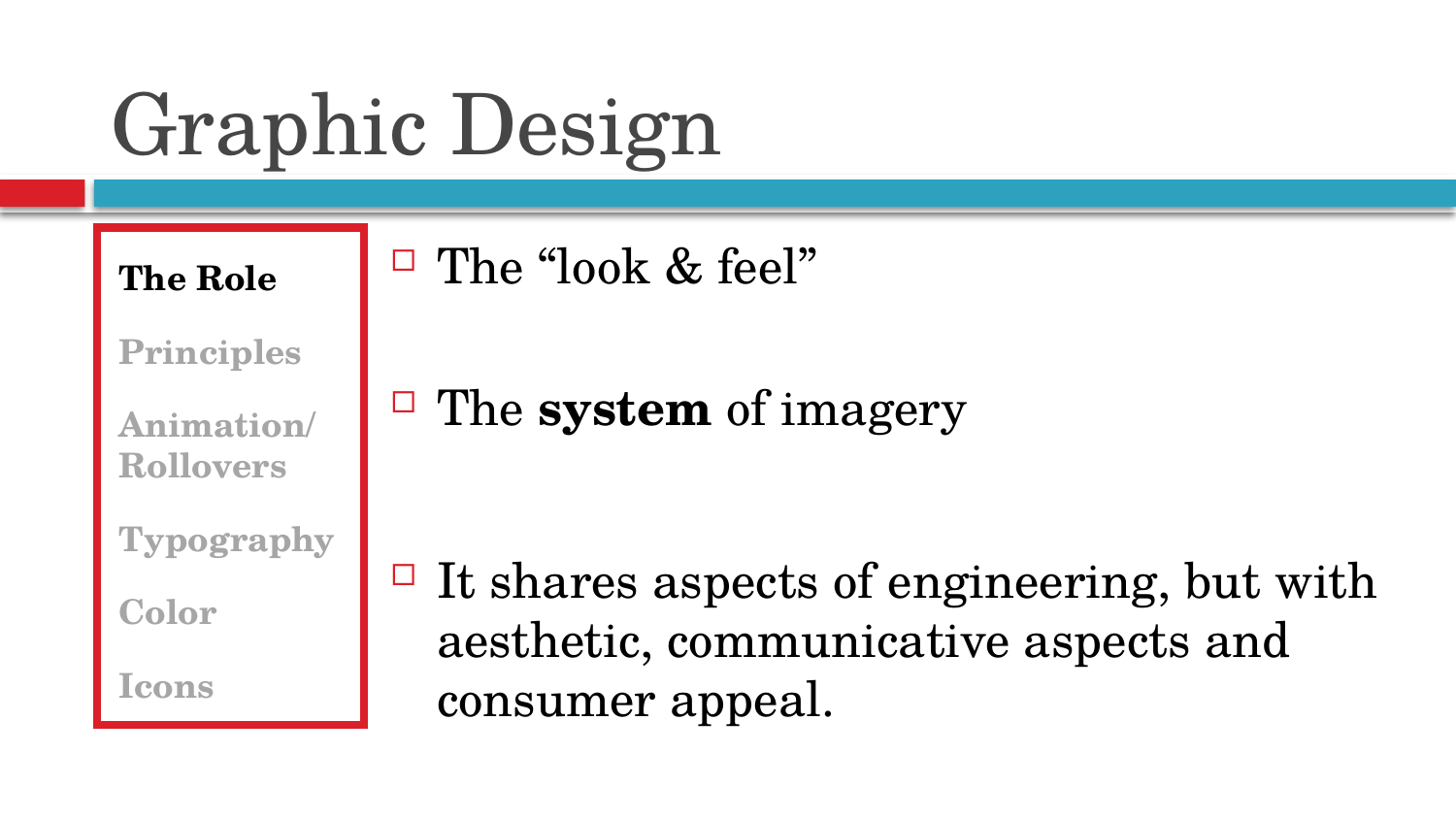

# Graphic Design
The Role
Principles
Animation/Rollovers
Typography
Color
Icons
The “look & feel”

The system of imagery

It shares aspects of engineering, but with aesthetic, communicative aspects and consumer appeal.